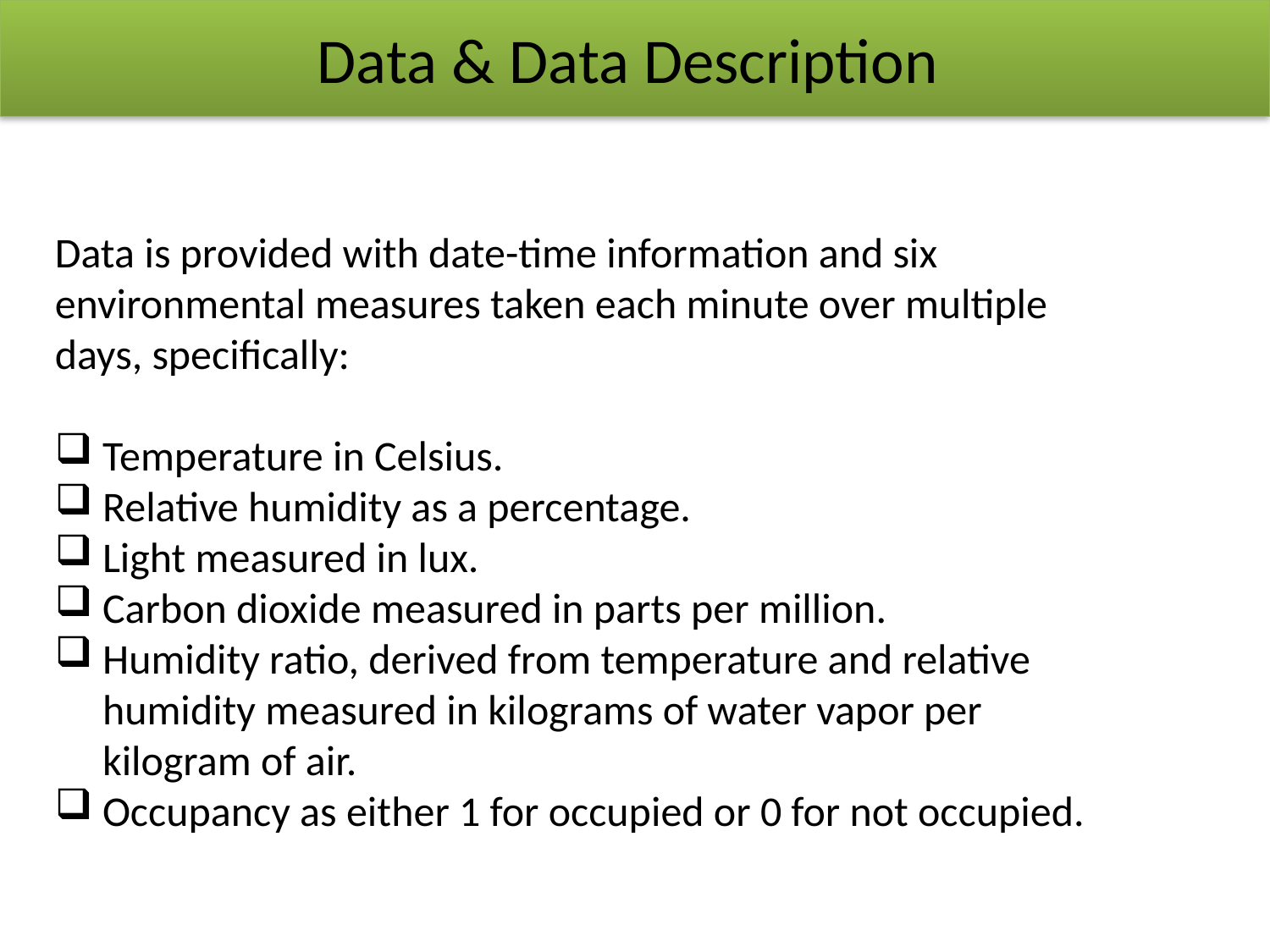

Data & Data Description

Data is provided with date-time information and six environmental measures taken each minute over multiple days, specifically:

Temperature in Celsius.
Relative humidity as a percentage.
Light measured in lux.
Carbon dioxide measured in parts per million.
Humidity ratio, derived from temperature and relative humidity measured in kilograms of water vapor per kilogram of air.
Occupancy as either 1 for occupied or 0 for not occupied.